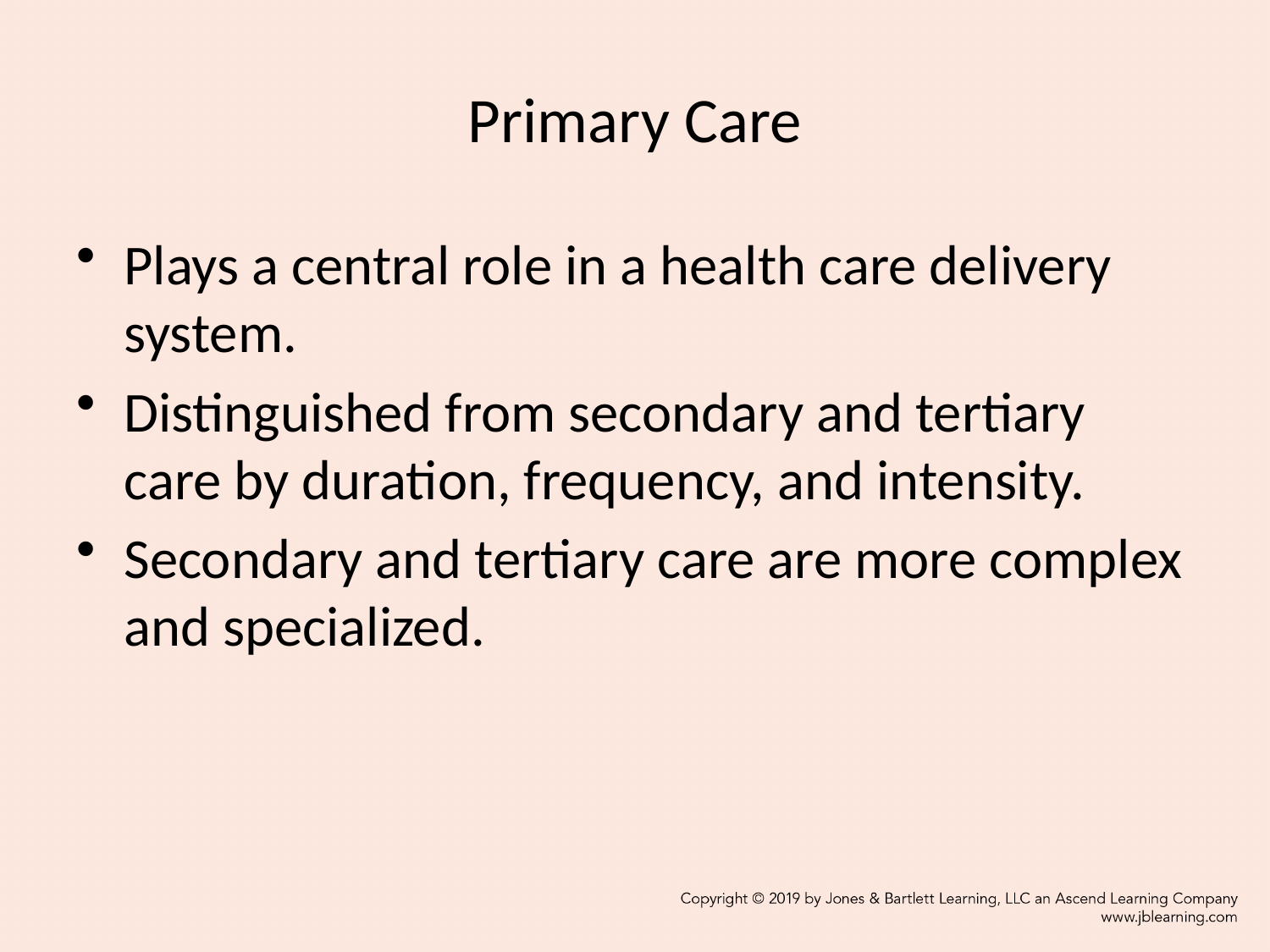

# Primary Care
Plays a central role in a health care delivery system.
Distinguished from secondary and tertiary care by duration, frequency, and intensity.
Secondary and tertiary care are more complex and specialized.